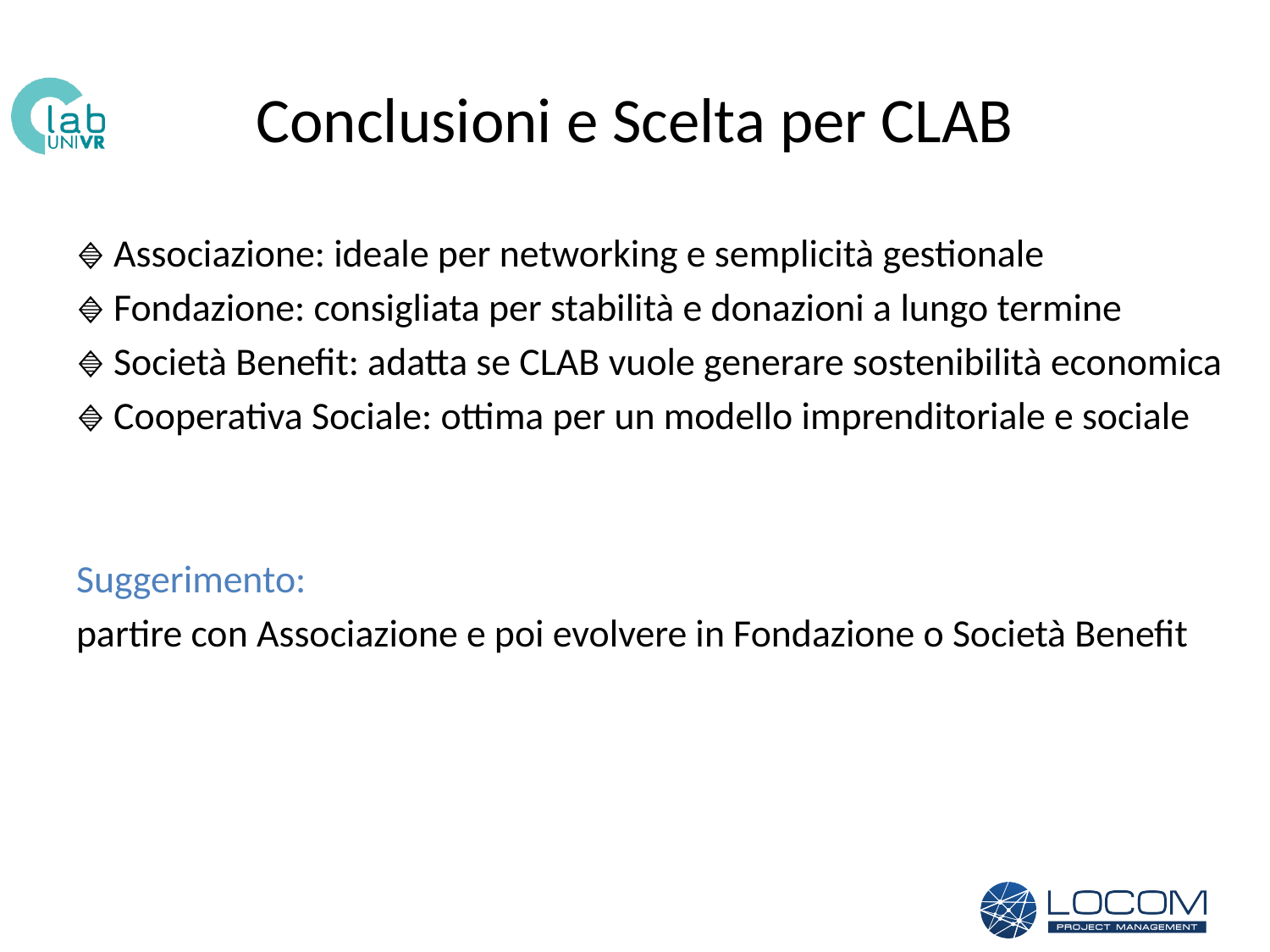

# Conclusioni e Scelta per CLAB
🔹 Associazione: ideale per networking e semplicità gestionale
🔹 Fondazione: consigliata per stabilità e donazioni a lungo termine
🔹 Società Benefit: adatta se CLAB vuole generare sostenibilità economica
🔹 Cooperativa Sociale: ottima per un modello imprenditoriale e sociale

Suggerimento:
partire con Associazione e poi evolvere in Fondazione o Società Benefit